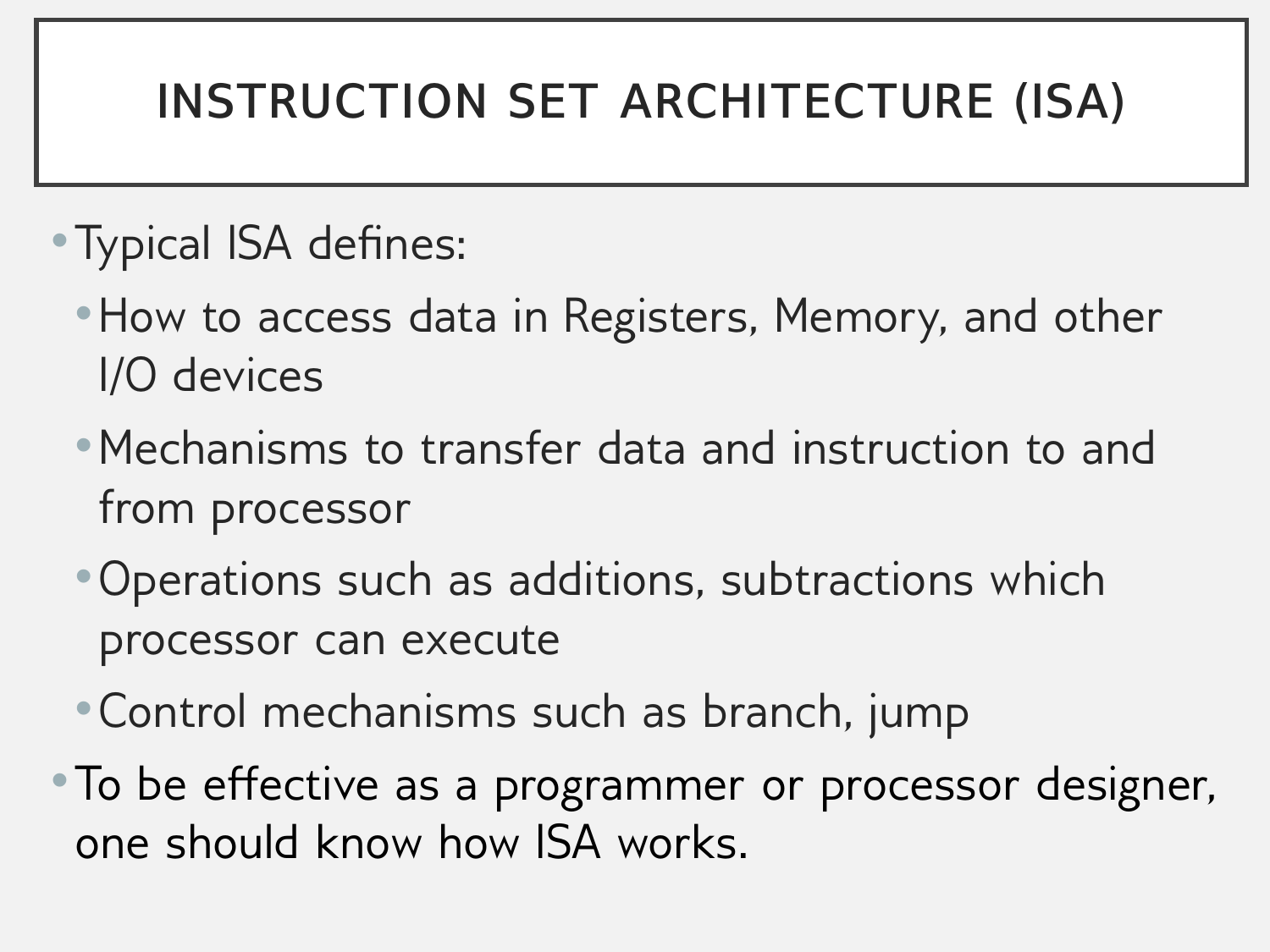

# Instruction set architecture (ISA)
Typical ISA defines:
How to access data in Registers, Memory, and other I/O devices
Mechanisms to transfer data and instruction to and from processor
Operations such as additions, subtractions which processor can execute
Control mechanisms such as branch, jump
To be effective as a programmer or processor designer, one should know how ISA works.